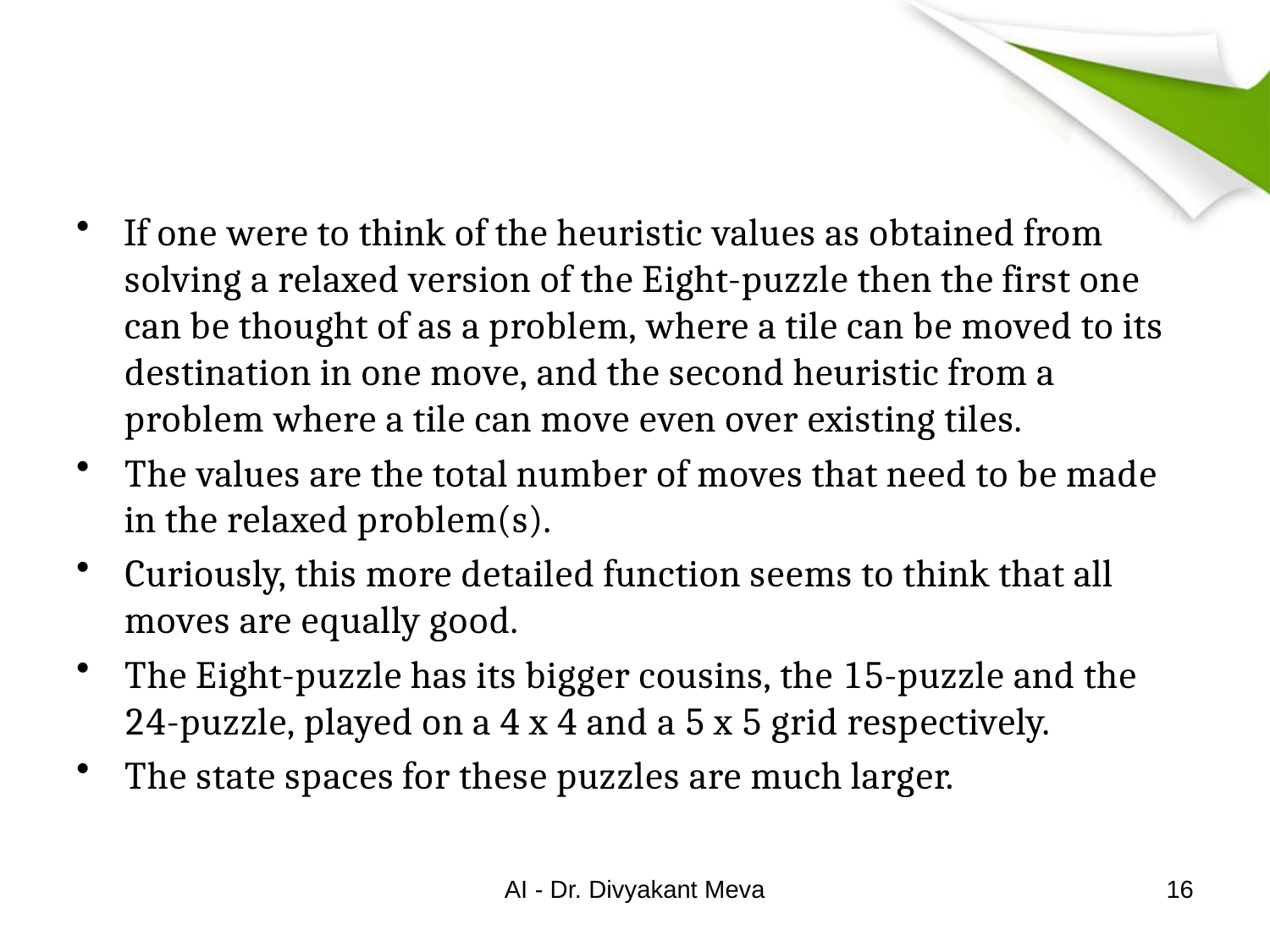

#
If one were to think of the heuristic values as obtained from solving a relaxed version of the Eight-puzzle then the first one can be thought of as a problem, where a tile can be moved to its destination in one move, and the second heuristic from a problem where a tile can move even over existing tiles.
The values are the total number of moves that need to be made in the relaxed problem(s).
Curiously, this more detailed function seems to think that all moves are equally good.
The Eight-puzzle has its bigger cousins, the 15-puzzle and the 24-puzzle, played on a 4 x 4 and a 5 x 5 grid respectively.
The state spaces for these puzzles are much larger.
AI - Dr. Divyakant Meva
16